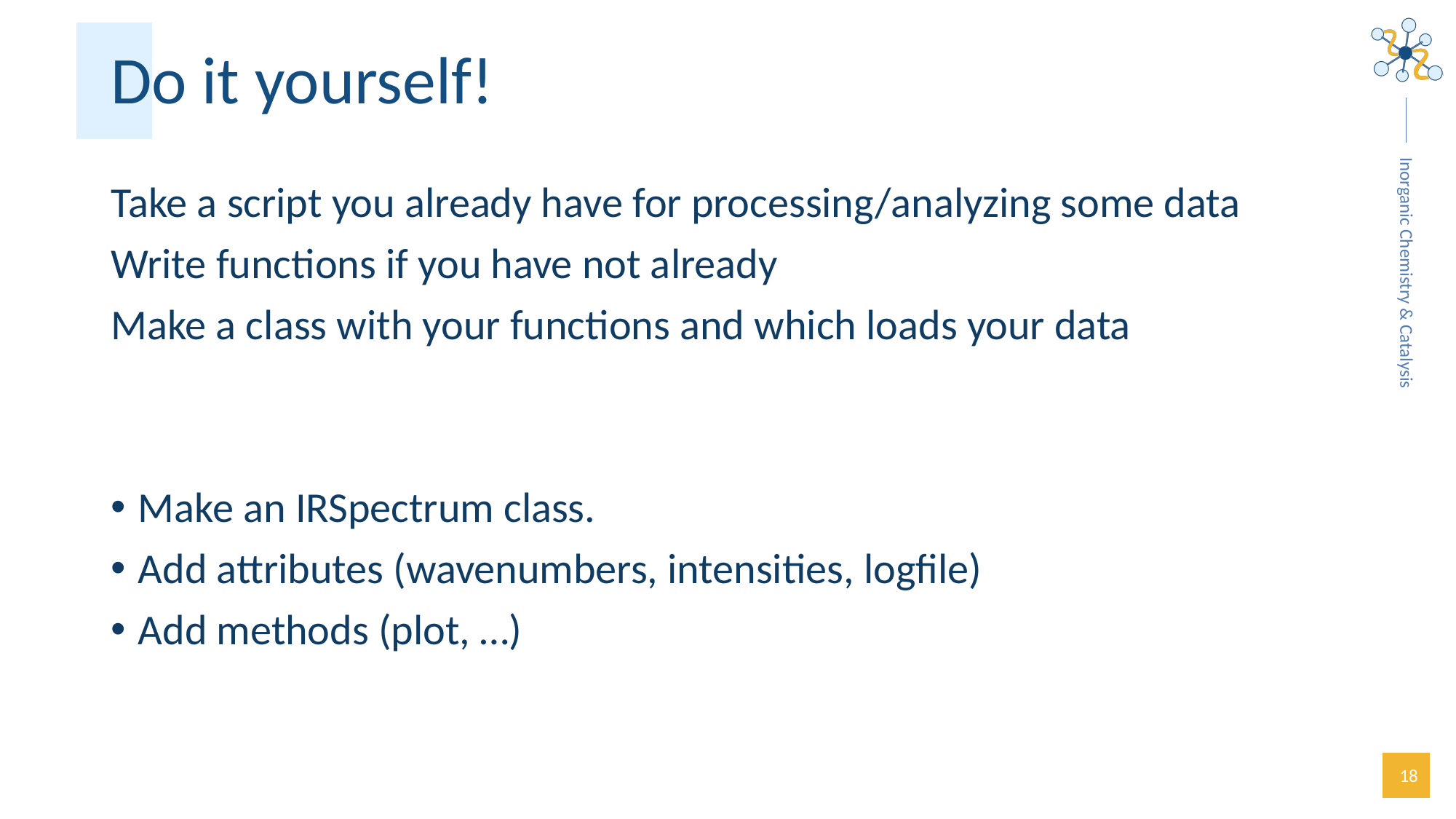

# Do it yourself!
Take a script you already have for processing/analyzing some data
Write functions if you have not already
Make a class with your functions and which loads your data

Make an IRSpectrum class.
Add attributes (wavenumbers, intensities, logfile)
Add methods (plot, …)
18